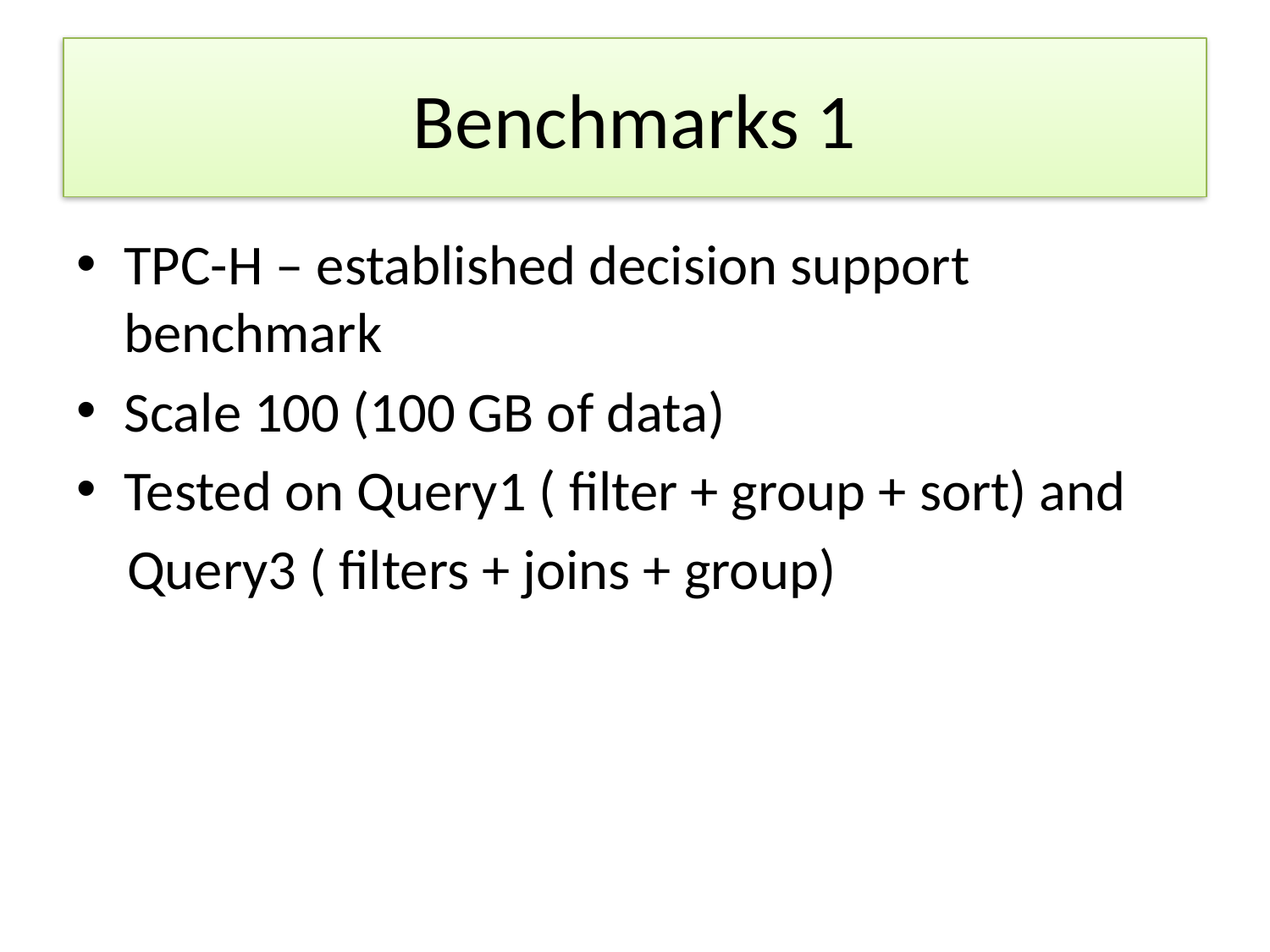

# Benchmarks 1
TPC-H – established decision support benchmark
Scale 100 (100 GB of data)
Tested on Query1 ( filter + group + sort) and
    Query3 ( filters + joins + group)